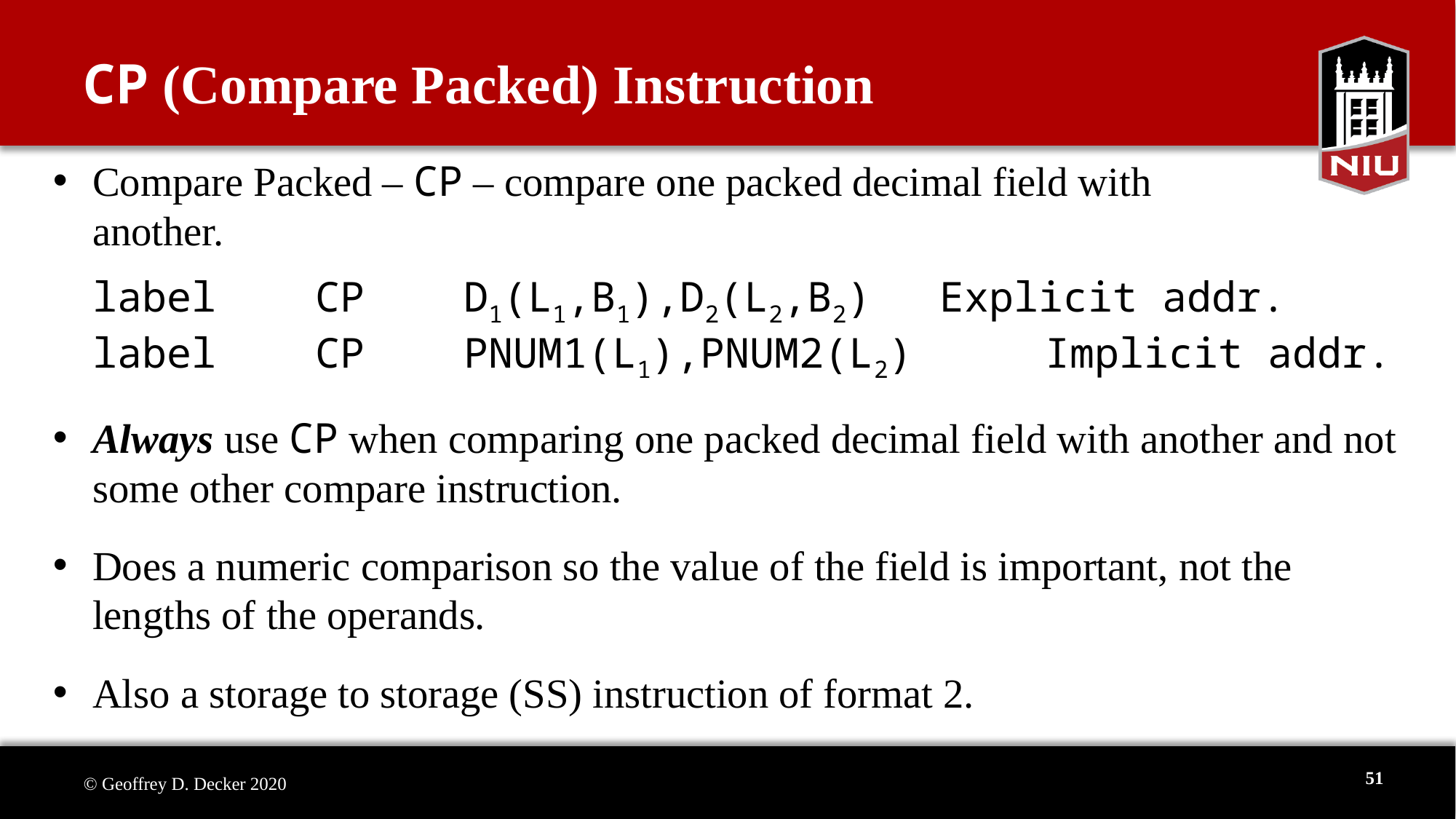

# CP (Compare Packed) Instruction
Compare Packed – CP – compare one packed decimal field with
another.
label    CP    D1(L1,B1),D2(L2,B2)		Explicit addr.
label    CP    PNUM1(L1),PNUM2(L2)  	Implicit addr.

Always use CP when comparing one packed decimal field with another and not some other compare instruction.

Does a numeric comparison so the value of the field is important, not the lengths of the operands.

Also a storage to storage (SS) instruction of format 2.
51
© Geoffrey D. Decker 2020